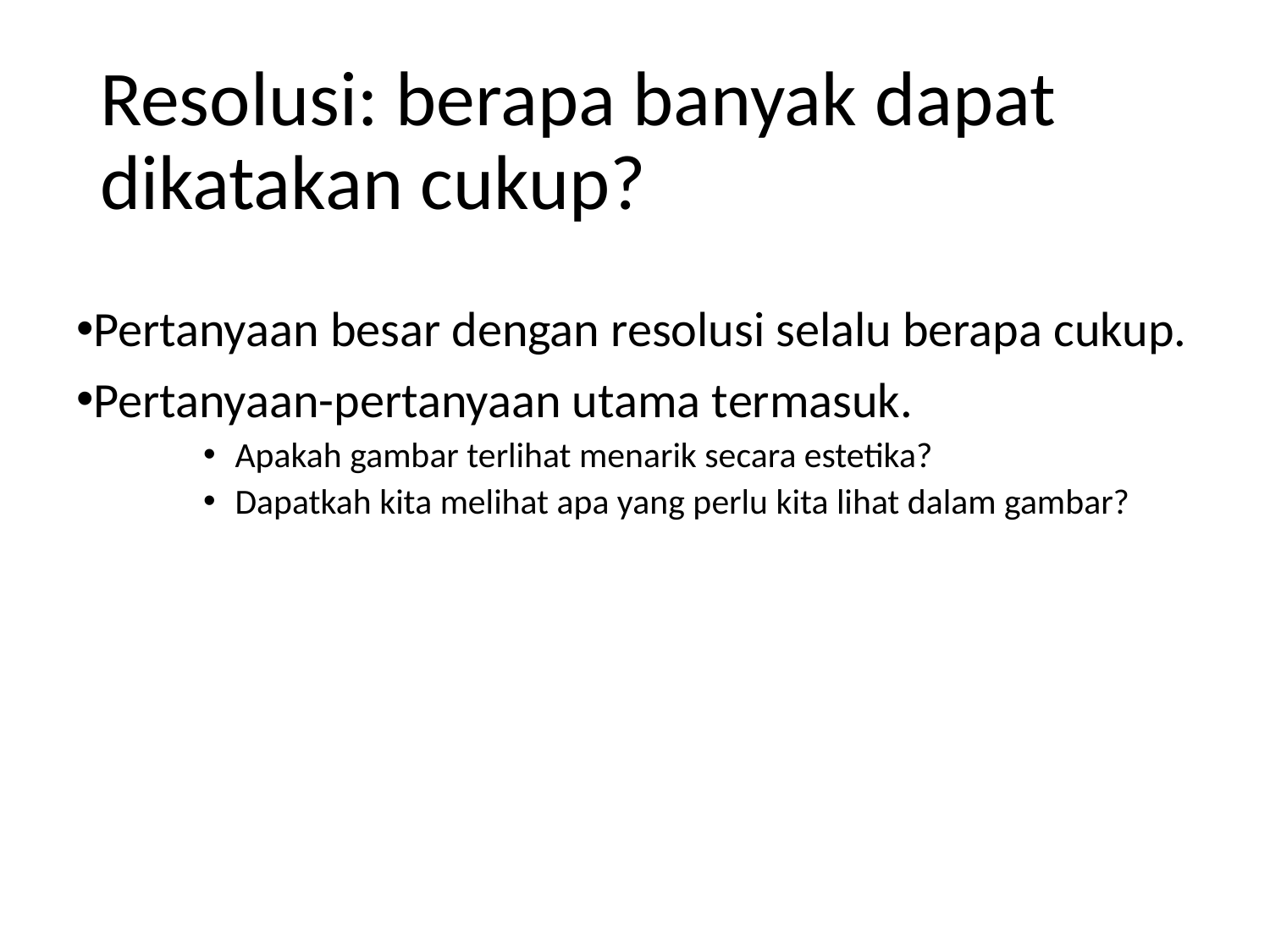

# Resolusi: berapa banyak dapat dikatakan cukup?
Pertanyaan besar dengan resolusi selalu berapa cukup.
Pertanyaan-pertanyaan utama termasuk.
Apakah gambar terlihat menarik secara estetika?
Dapatkah kita melihat apa yang perlu kita lihat dalam gambar?